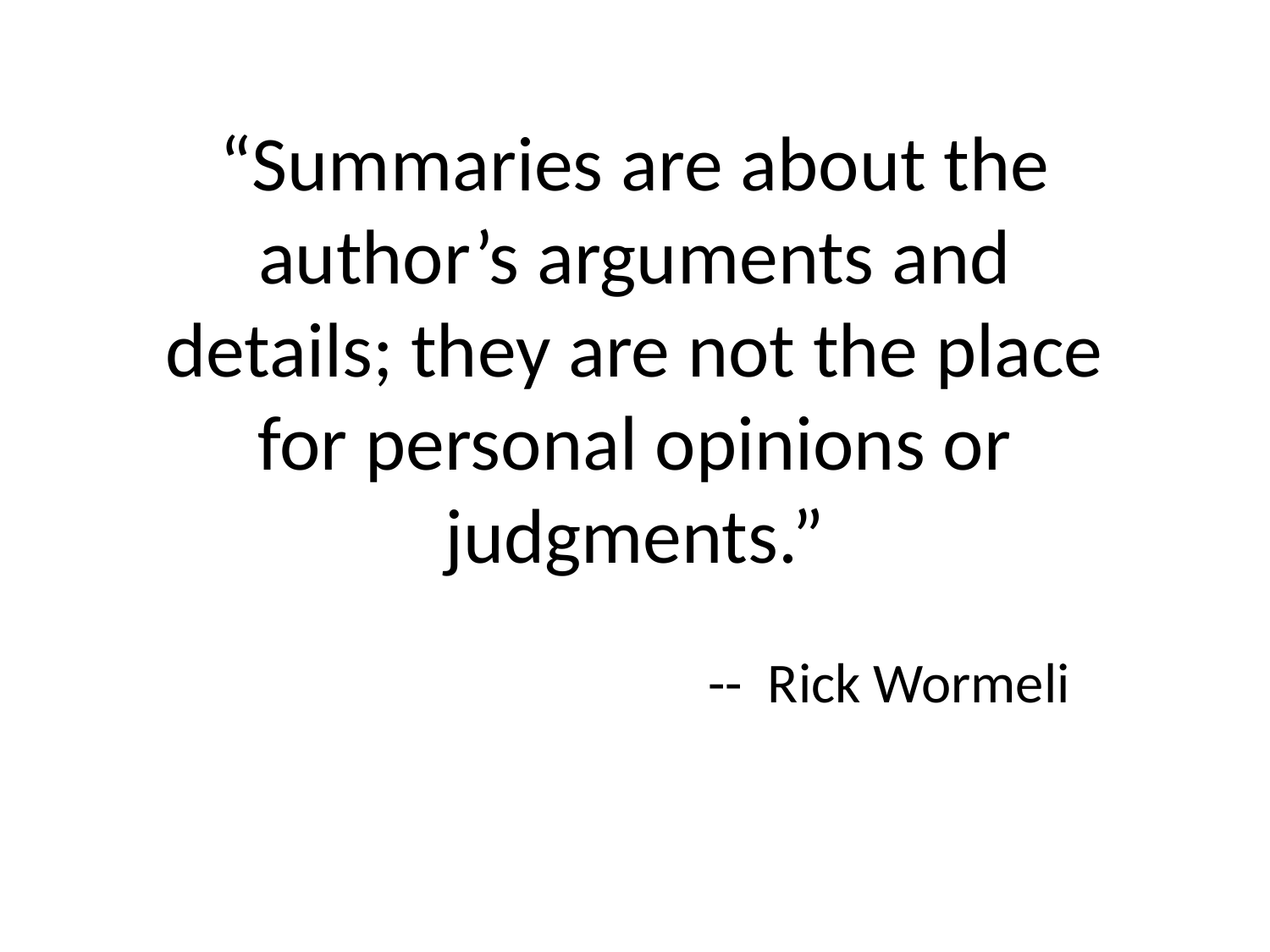

# “Summaries are about the author’s arguments and details; they are not the place for personal opinions or judgments.” --  Rick Wormeli